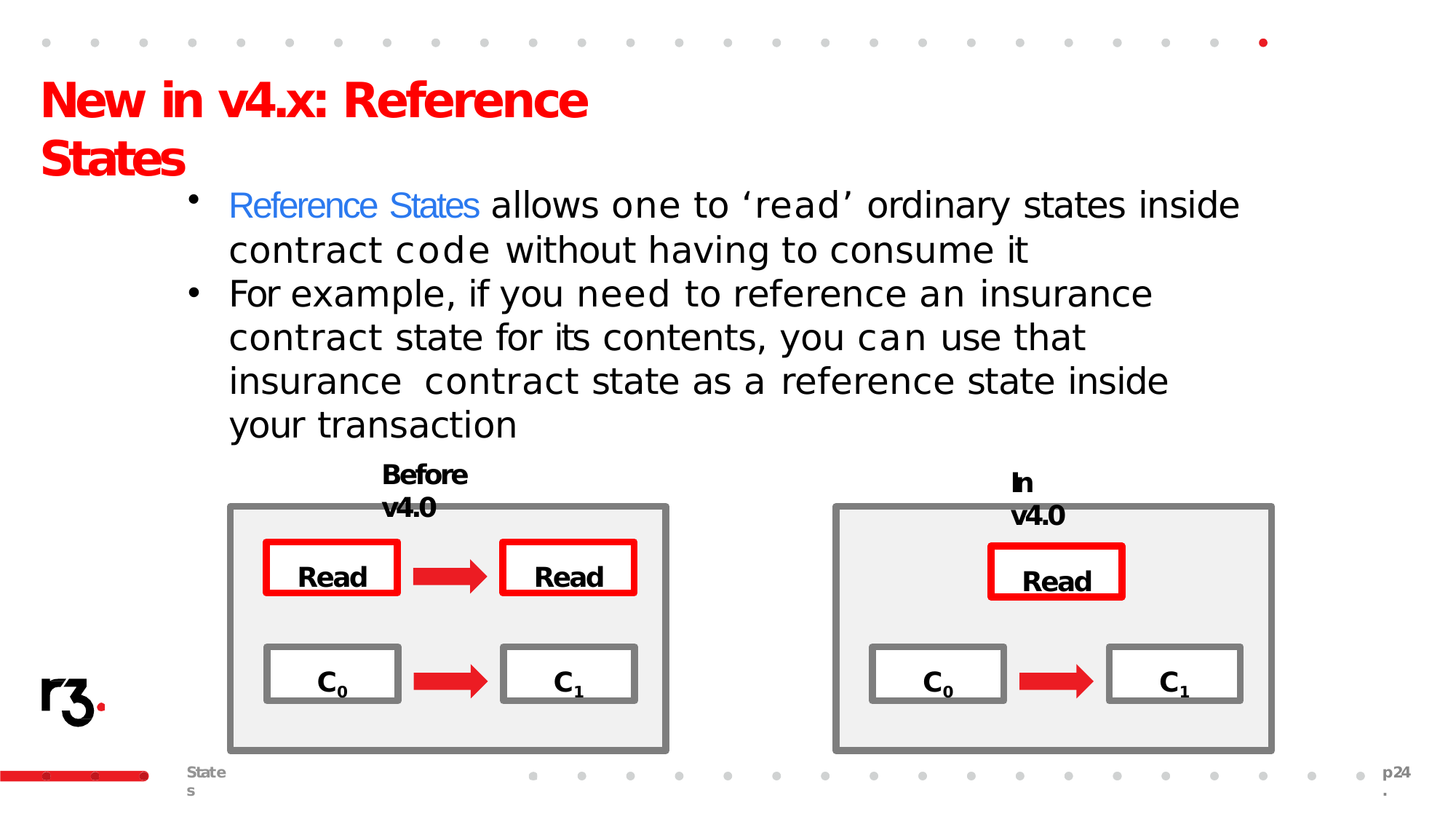

# New in v4.x: Reference States
Reference States allows one to ‘read’ ordinary states inside
contract code without having to consume it
For example, if you need to reference an insurance  contract state for its contents, you can use that insurance  contract state as a reference state inside your transaction
Before v4.0
In v4.0

Read
Read
Read

C0
C1
C0
C1

States
p24.